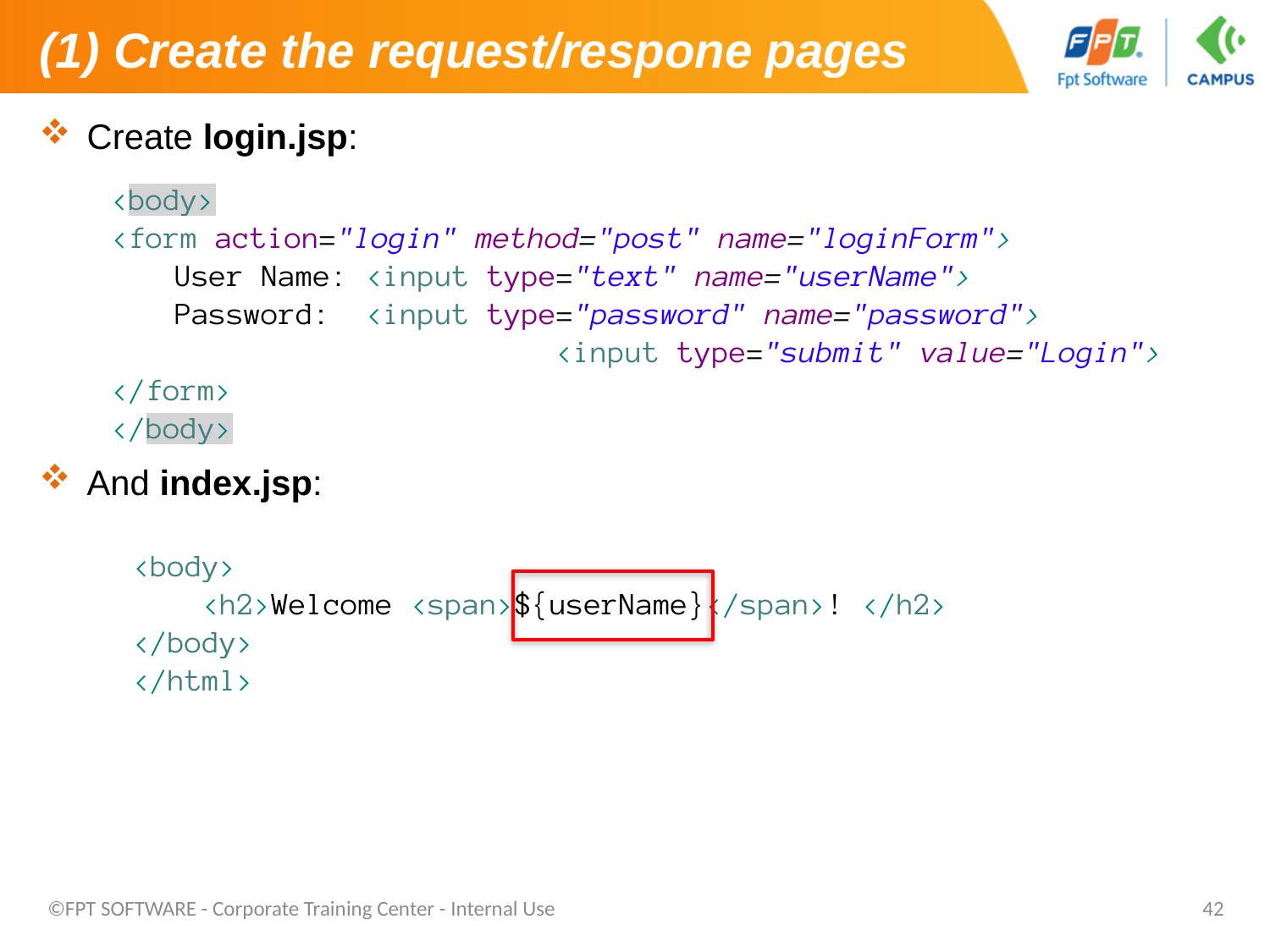

# (1) Create the request/respone pages
Create login.jsp:

And index.jsp:
<body>
<form action="login" method="post" name="loginForm">
User Name: <input type="text" name="userName">
Password:  <input type="password" name="password">
			<input type="submit" value="Login">
</form>
</body>
<body>
    <h2>Welcome <span>${userName}</span>! </h2>
</body>
</html>

©FPT SOFTWARE - Corporate Training Center - Internal Use
42